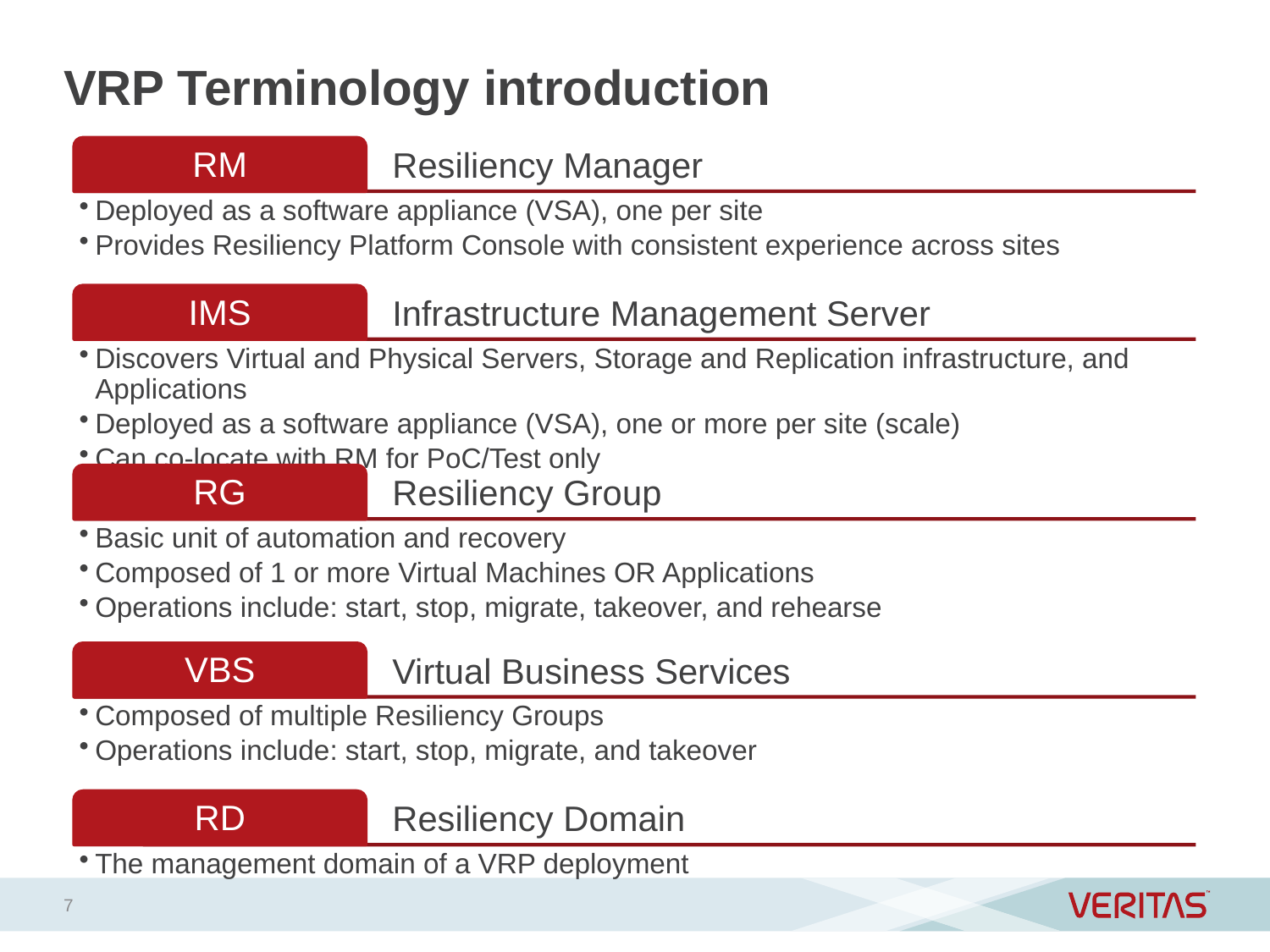

# VRP Terminology introduction
RM
Resiliency Manager

Deployed as a software appliance (VSA), one per site
Provides Resiliency Platform Console with consistent experience across sites
IMS
Infrastructure Management Server

Discovers Virtual and Physical Servers, Storage and Replication infrastructure, and Applications
Deployed as a software appliance (VSA), one or more per site (scale)
Can co-locate with RM for PoC/Test only
RG
Resiliency Group

Basic unit of automation and recovery
Composed of 1 or more Virtual Machines OR Applications
Operations include: start, stop, migrate, takeover, and rehearse
VBS
Virtual Business Services

Composed of multiple Resiliency Groups
Operations include: start, stop, migrate, and takeover
RD
Resiliency Domain

The management domain of a VRP deployment
7